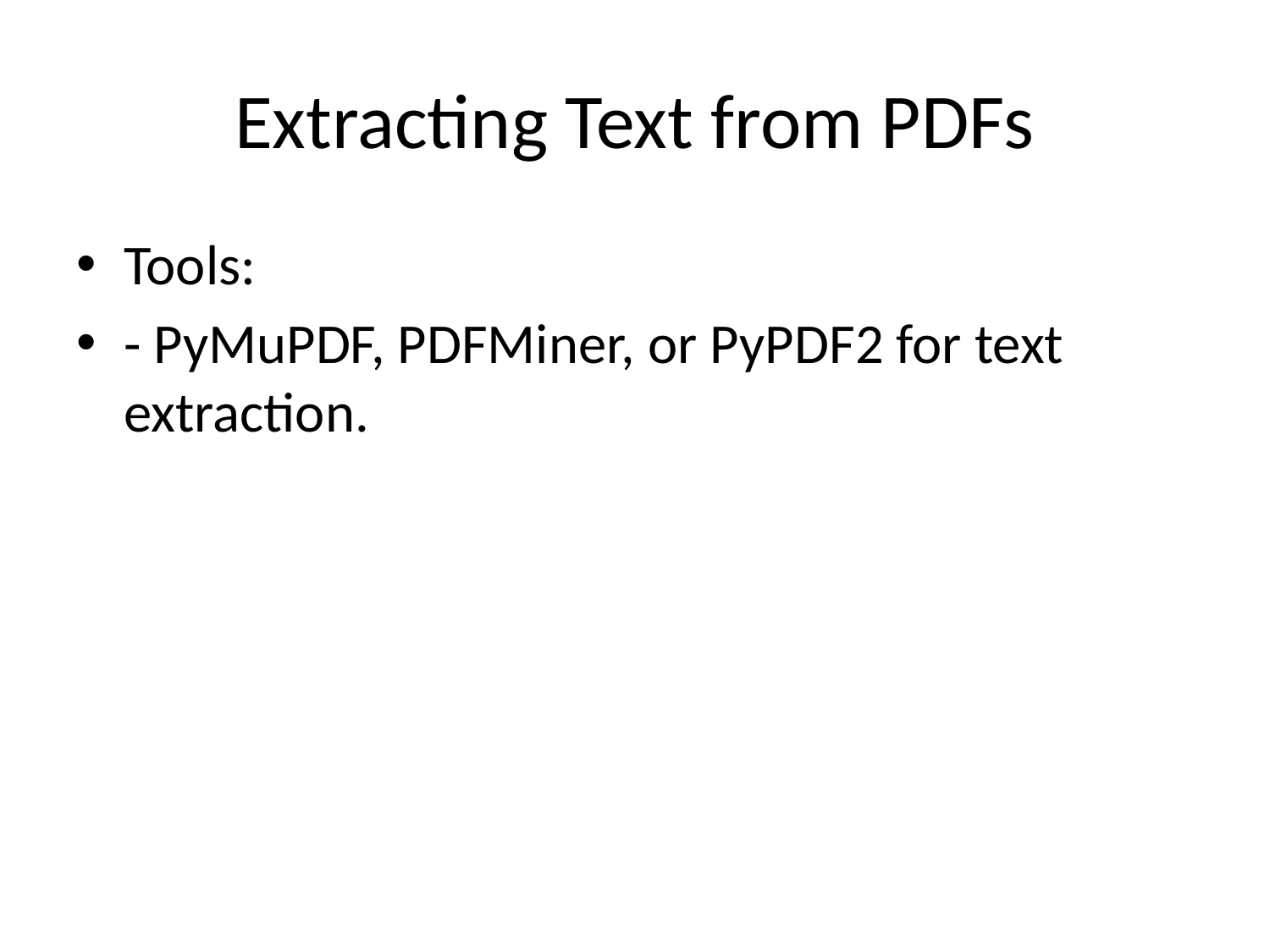

# Extracting Text from PDFs
Tools:
- PyMuPDF, PDFMiner, or PyPDF2 for text extraction.